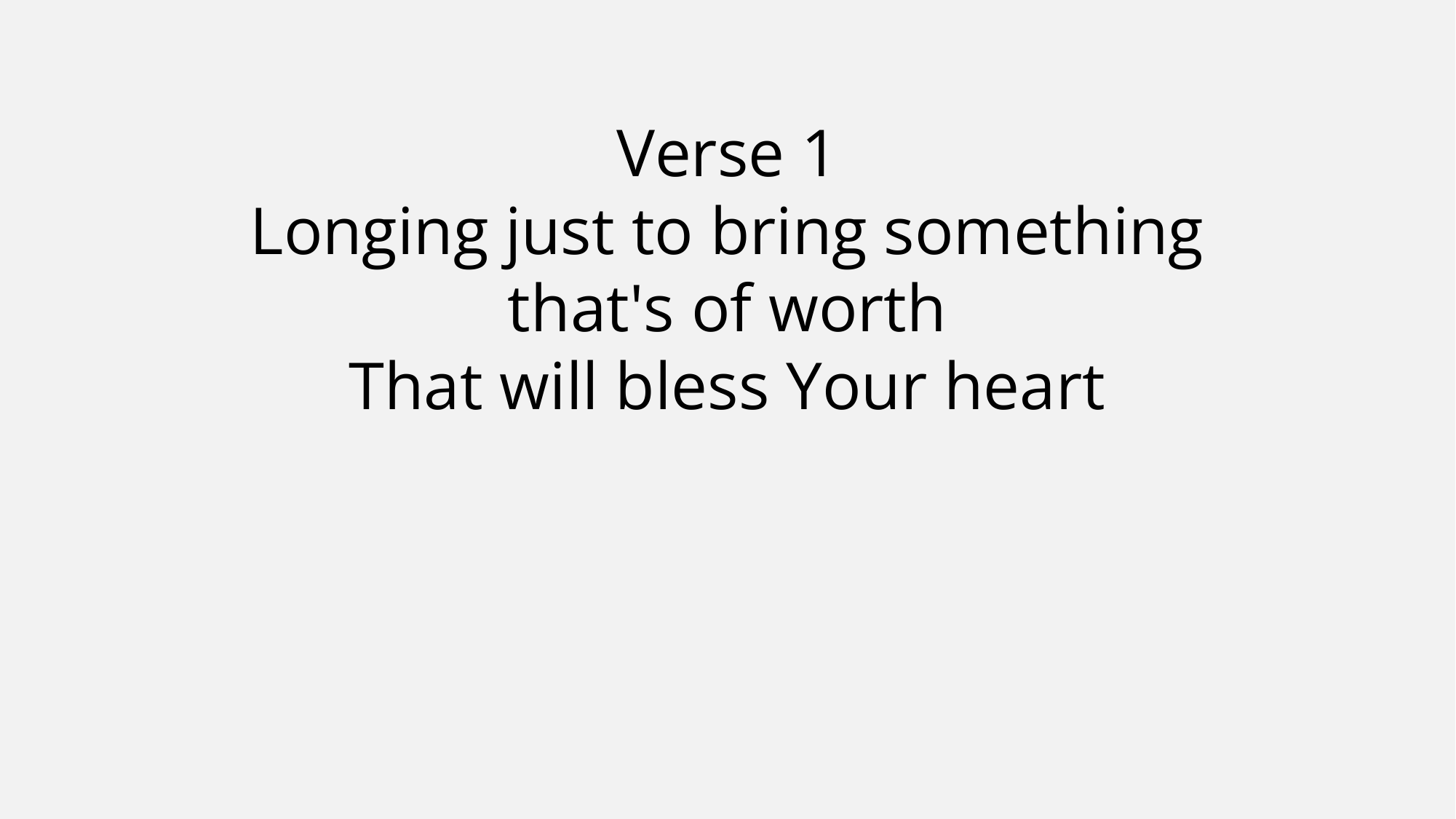

Verse 1
Longing just to bring something that's of worth
That will bless Your heart